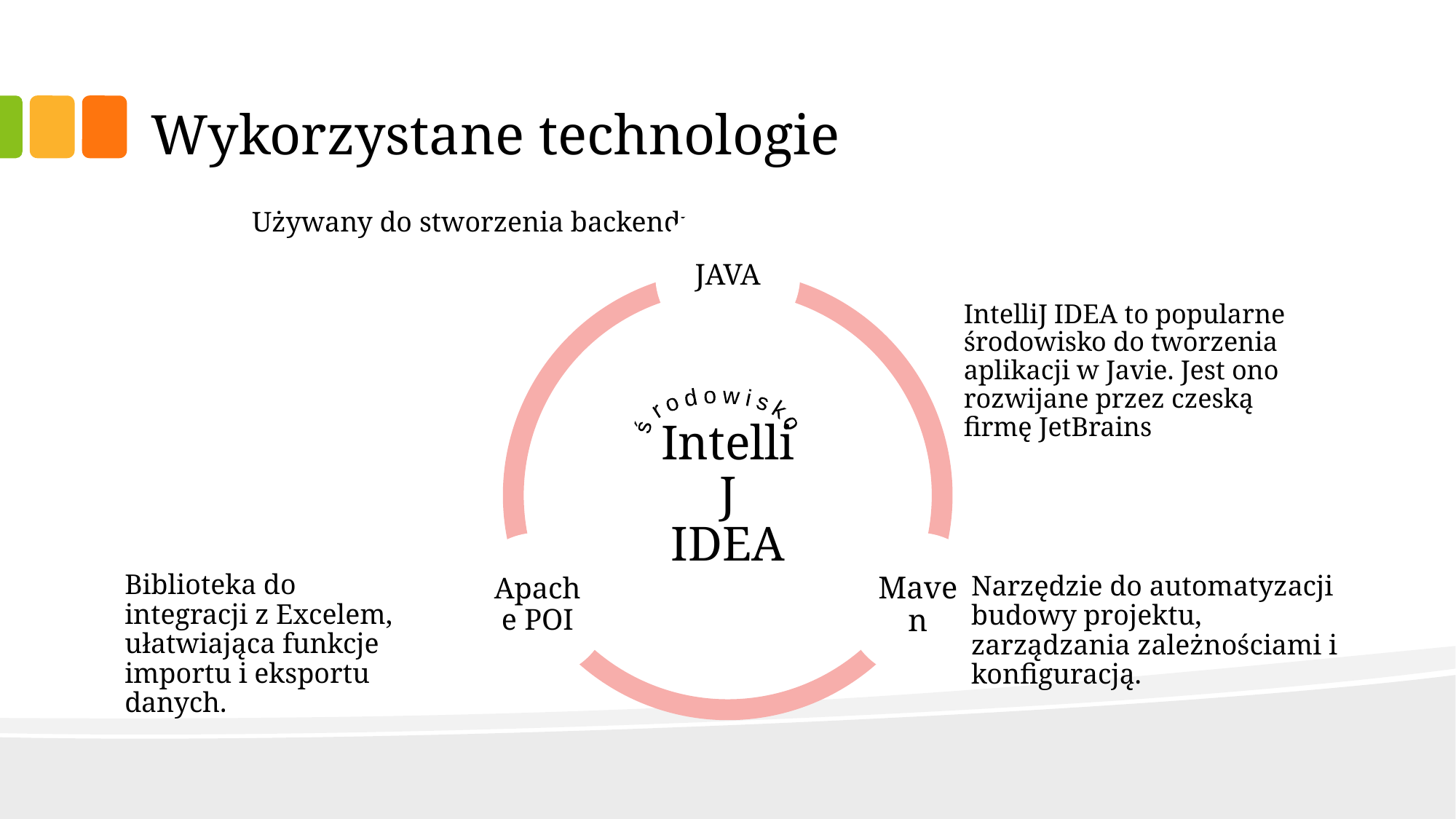

# Wykorzystane technologie
Używany do stworzenia backendu
IntelliJ IDEA
JAVA
Maven
Apache POI
IntelliJ IDEA to popularne środowisko do tworzenia aplikacji w Javie. Jest ono rozwijane przez czeską firmę JetBrains
ś  r o d o w i s k o
Biblioteka do integracji z Excelem, ułatwiająca funkcje importu i eksportu danych.
Narzędzie do automatyzacji budowy projektu, zarządzania zależnościami i konfiguracją.